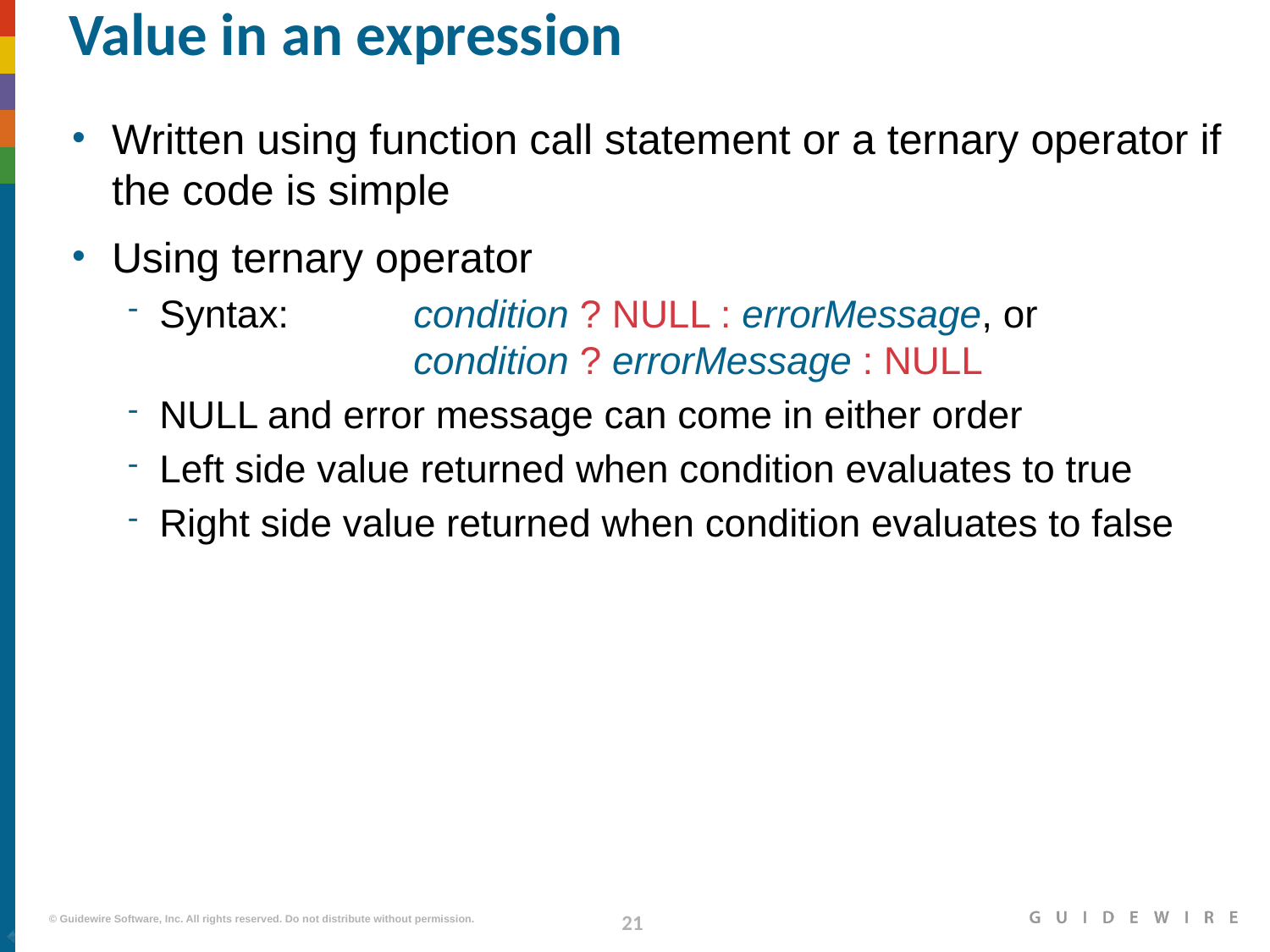

# Value in an expression
Written using function call statement or a ternary operator if the code is simple
Using ternary operator
Syntax:  	condition ? NULL : errorMessage, or
		condition ? errorMessage : NULL
NULL and error message can come in either order
Left side value returned when condition evaluates to true
Right side value returned when condition evaluates to false